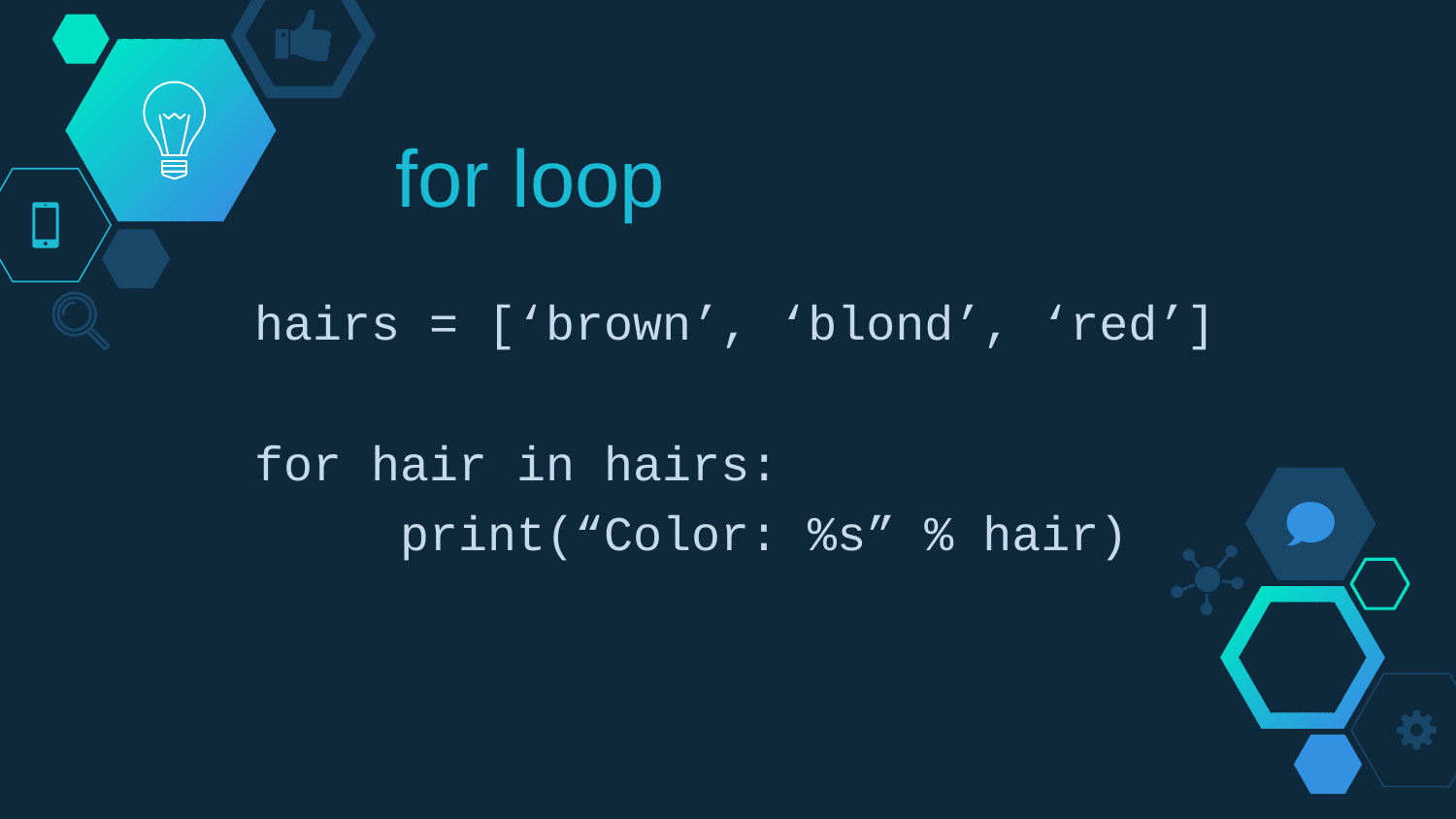

# for loop
hairs = [‘brown’, ‘blond’, ‘red’]

for hair in hairs:
	print(“Color: %s” % hair)